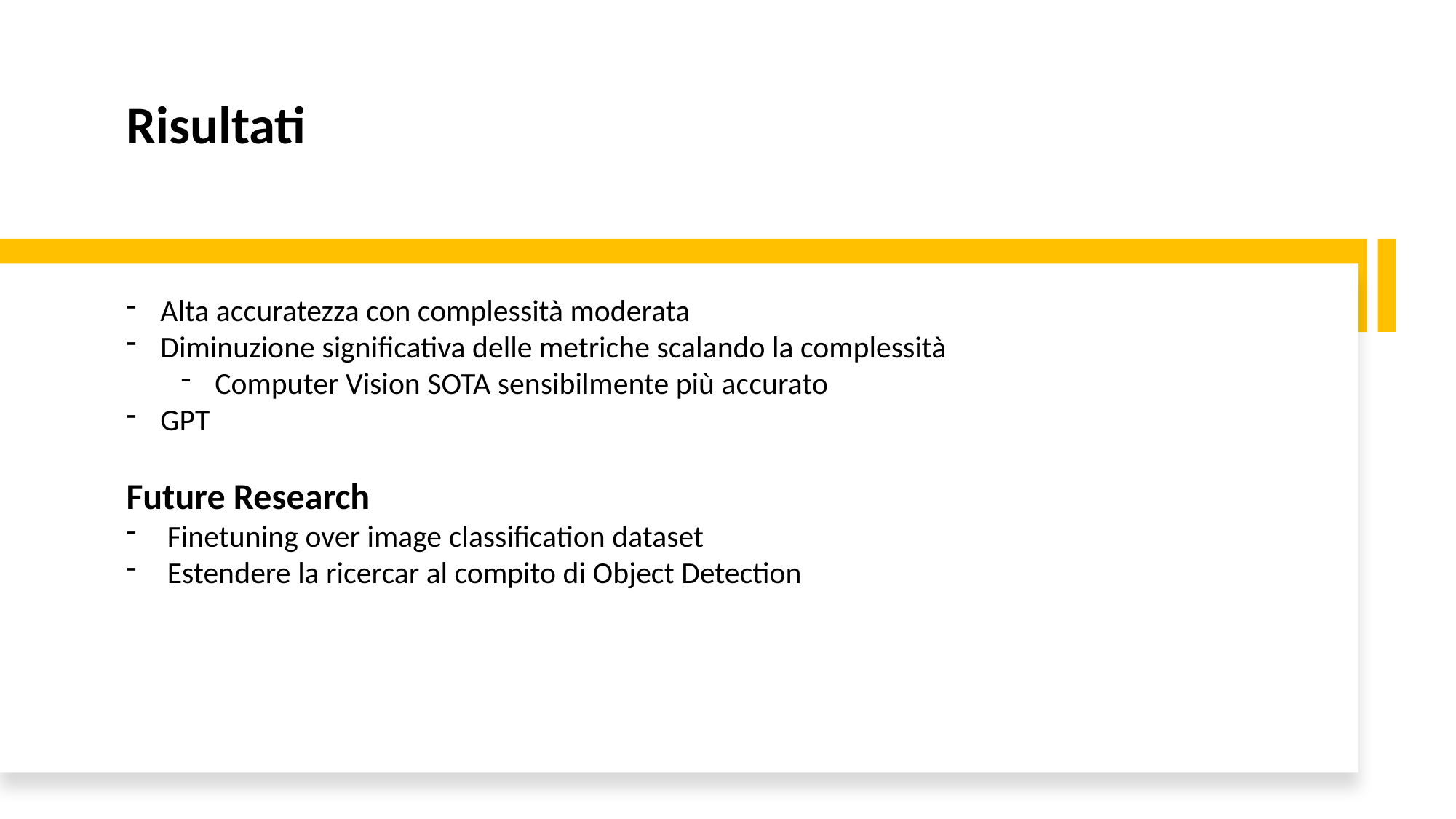

Risultati

Alta accuratezza con complessità moderata
Diminuzione significativa delle metriche scalando la complessità
Computer Vision SOTA sensibilmente più accurato
GPT

Future Research
Finetuning over image classification dataset
Estendere la ricercar al compito di Object Detection